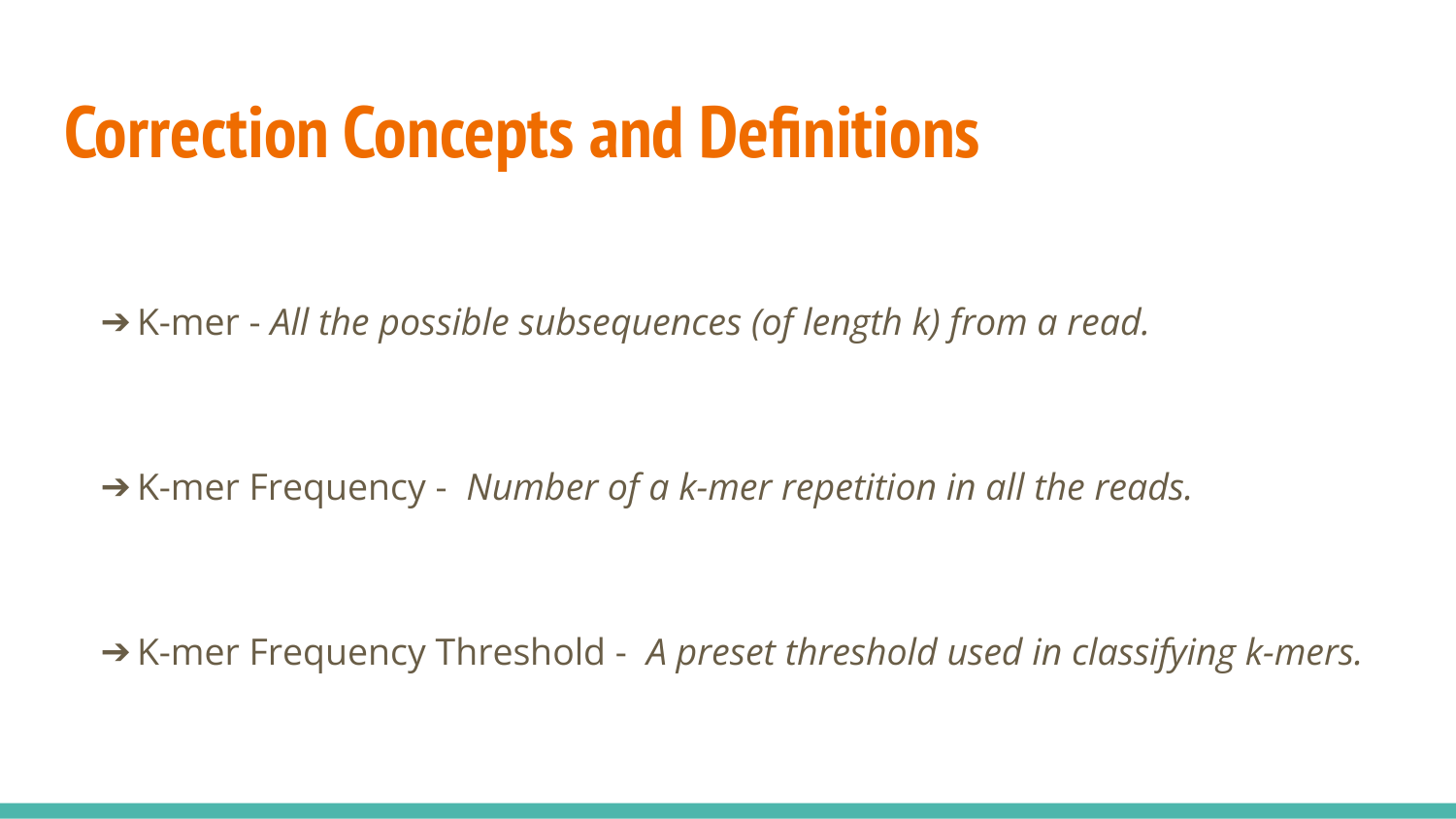

# Correction Concepts and Definitions

K-mer - All the possible subsequences (of length k) from a read.

K-mer Frequency -  Number of a k-mer repetition in all the reads.

K-mer Frequency Threshold -  A preset threshold used in classifying k-mers.